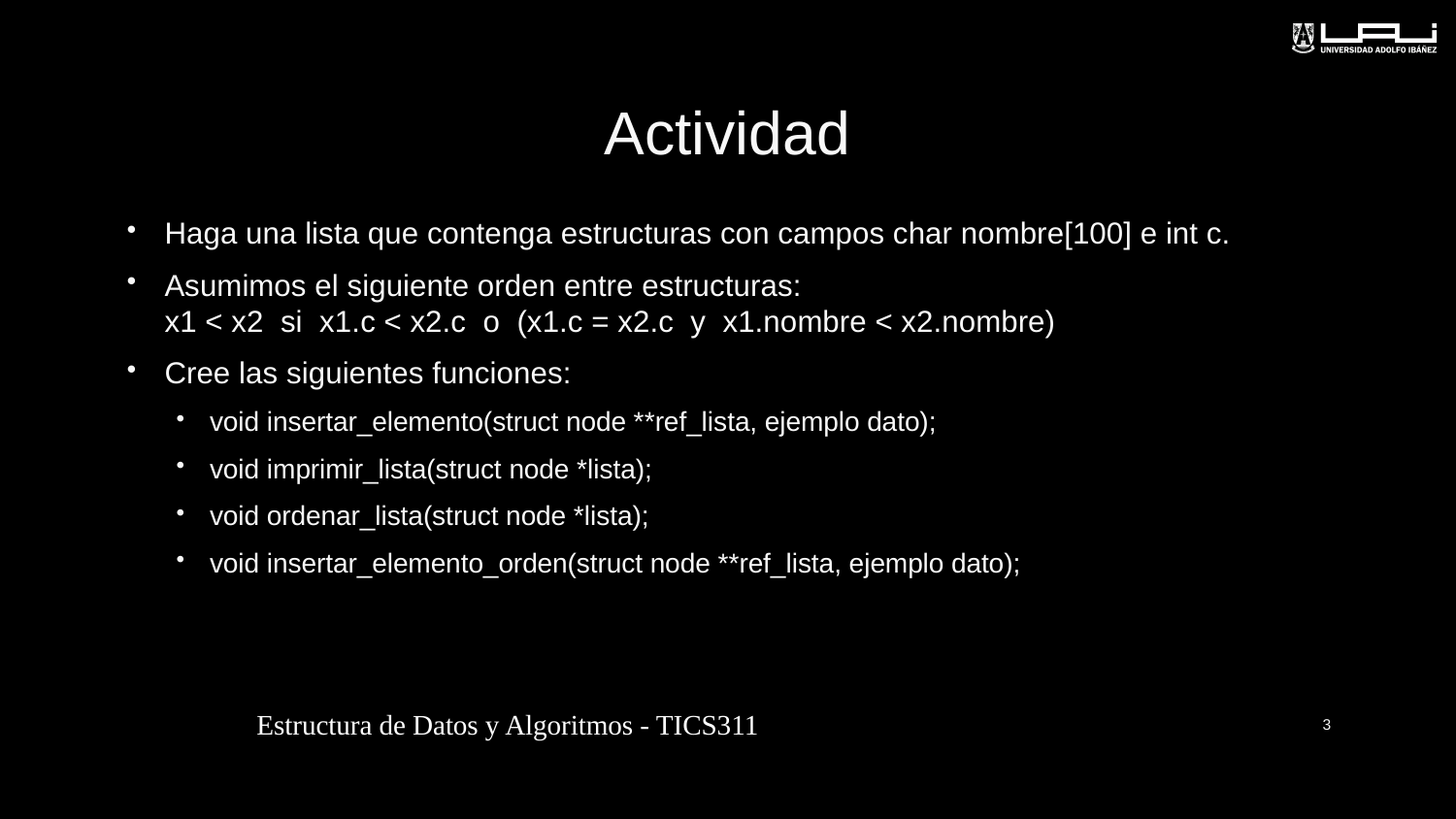

# Actividad
Haga una lista que contenga estructuras con campos char nombre[100] e int c.
Asumimos el siguiente orden entre estructuras:
x1 < x2  si  x1.c < x2.c  o  (x1.c = x2.c  y  x1.nombre < x2.nombre)
Cree las siguientes funciones:
void insertar_elemento(struct node **ref_lista, ejemplo dato);
void imprimir_lista(struct node *lista);
void ordenar_lista(struct node *lista);
void insertar_elemento_orden(struct node **ref_lista, ejemplo dato);

Estructura de Datos y Algoritmos - TICS311
3